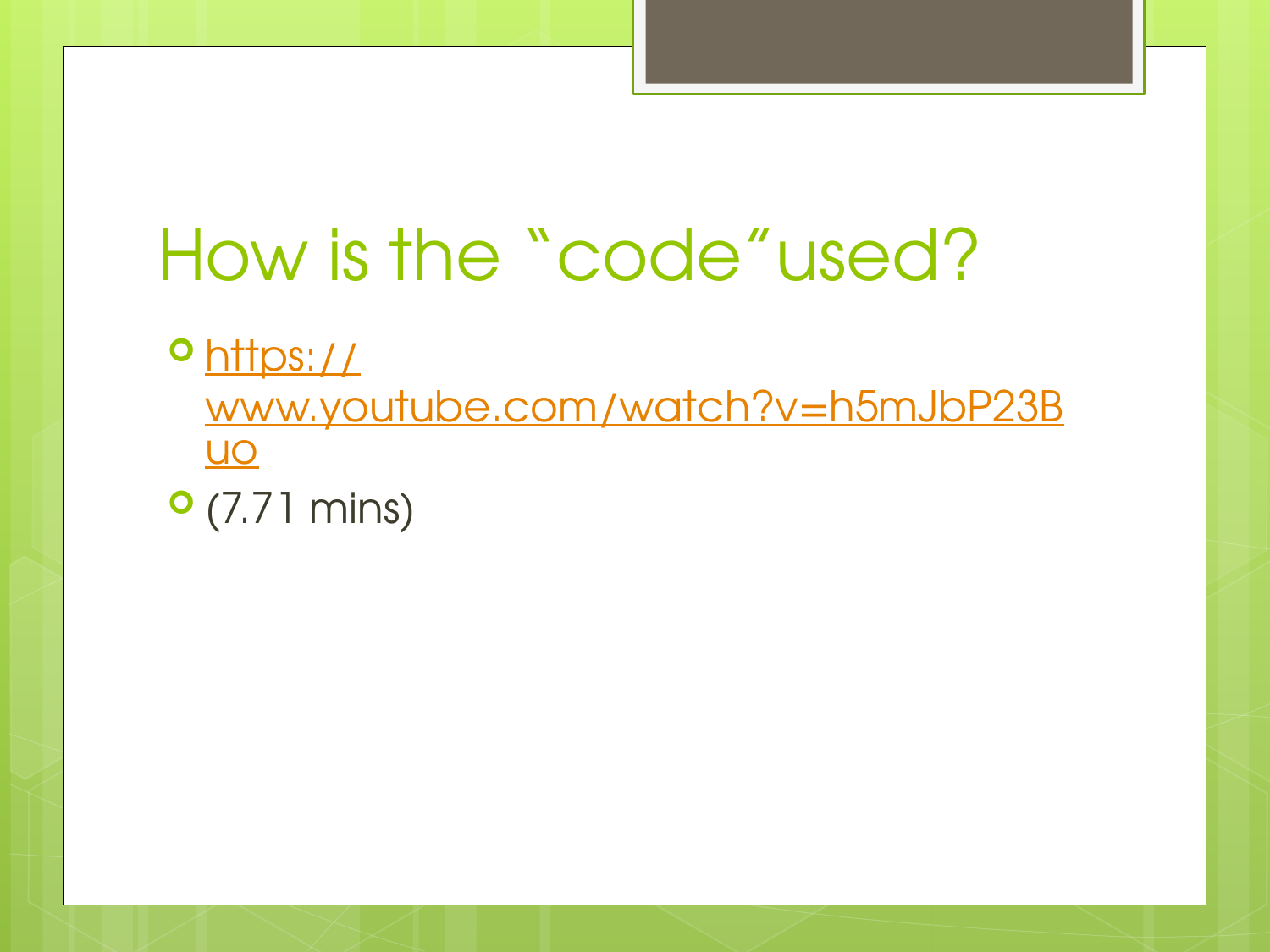

# How is the “code”used?
https://www.youtube.com/watch?v=h5mJbP23Buo
(7.71 mins)